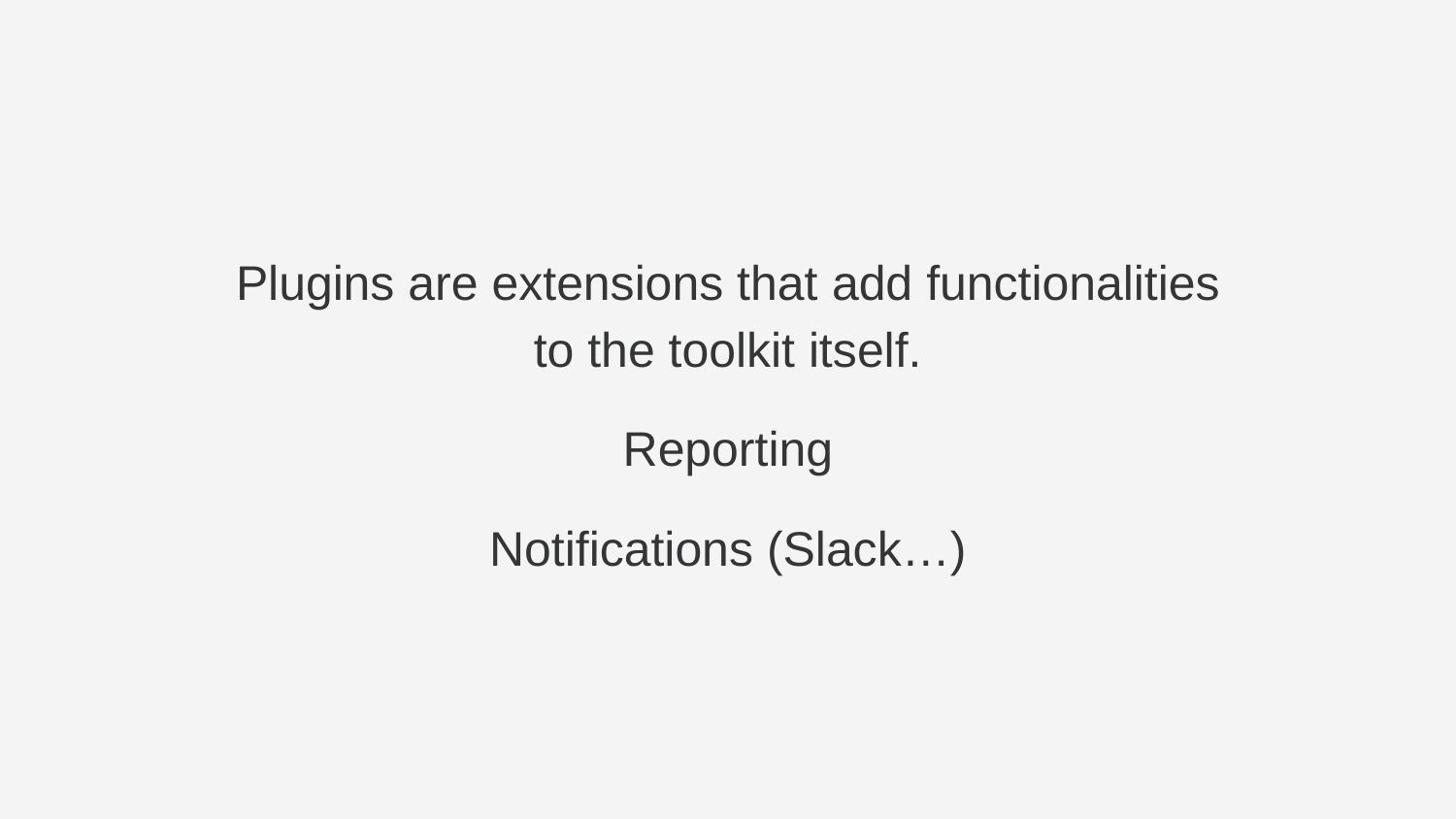

Plugins are extensions that add functionalities
to the toolkit itself.
Reporting
Notifications (Slack…)